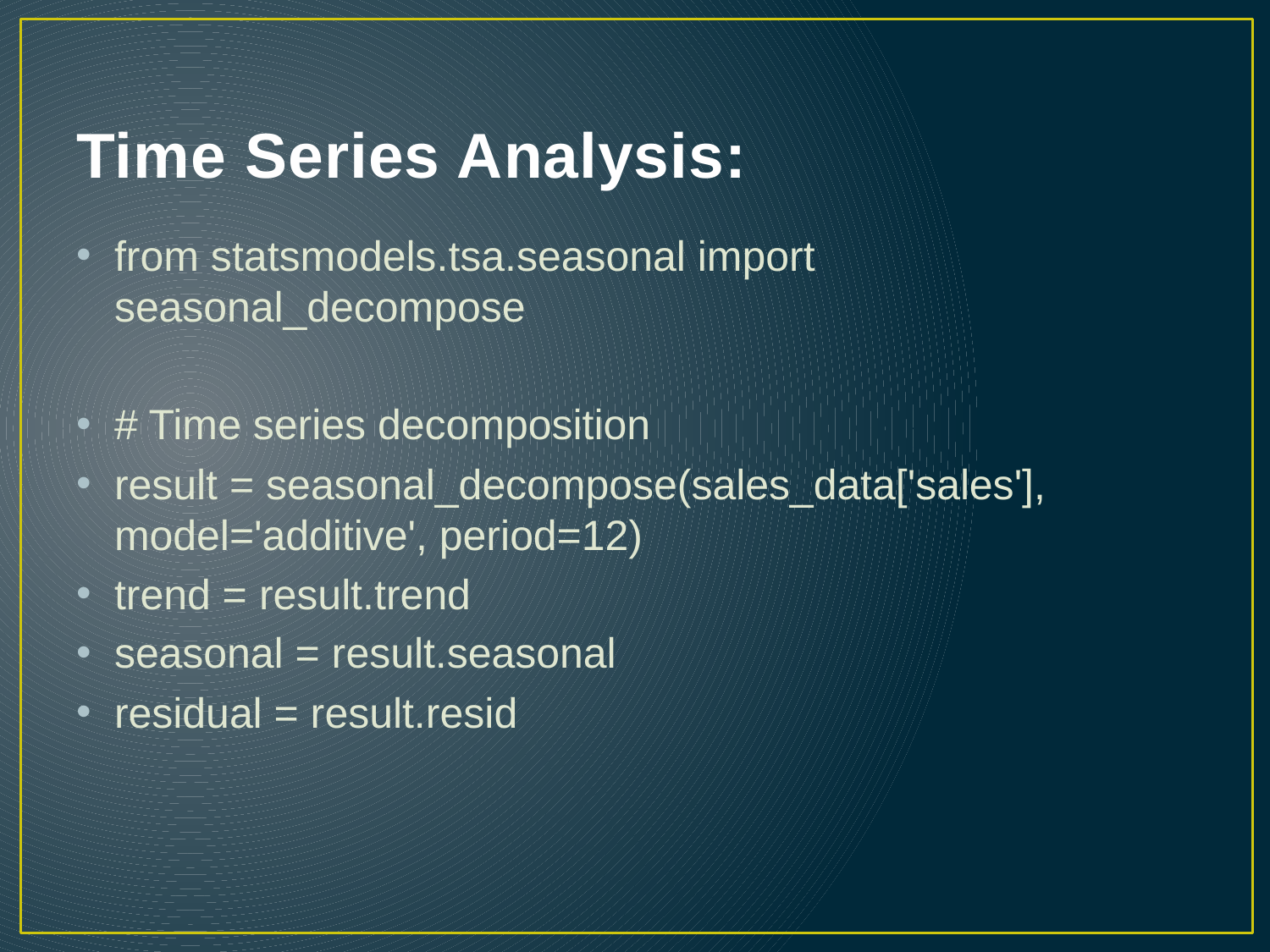

# Time Series Analysis:
from statsmodels.tsa.seasonal import seasonal_decompose

# Time series decomposition
result = seasonal_decompose(sales_data['sales'], model='additive', period=12)
trend = result.trend
seasonal = result.seasonal
residual = result.resid